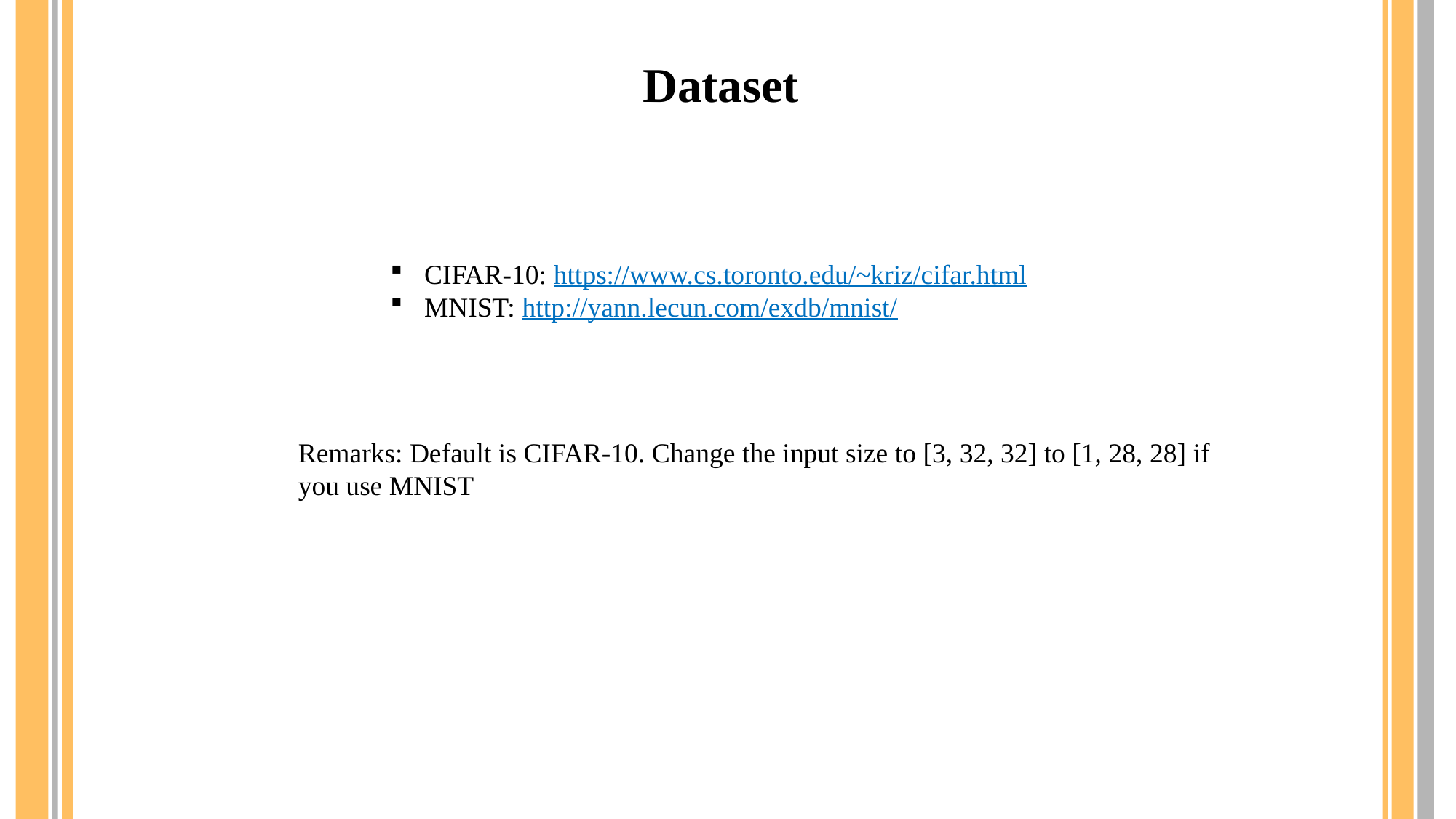

Dataset
CIFAR-10: https://www.cs.toronto.edu/~kriz/cifar.html
MNIST: http://yann.lecun.com/exdb/mnist/
Remarks: Default is CIFAR-10. Change the input size to [3, 32, 32] to [1, 28, 28] if you use MNIST